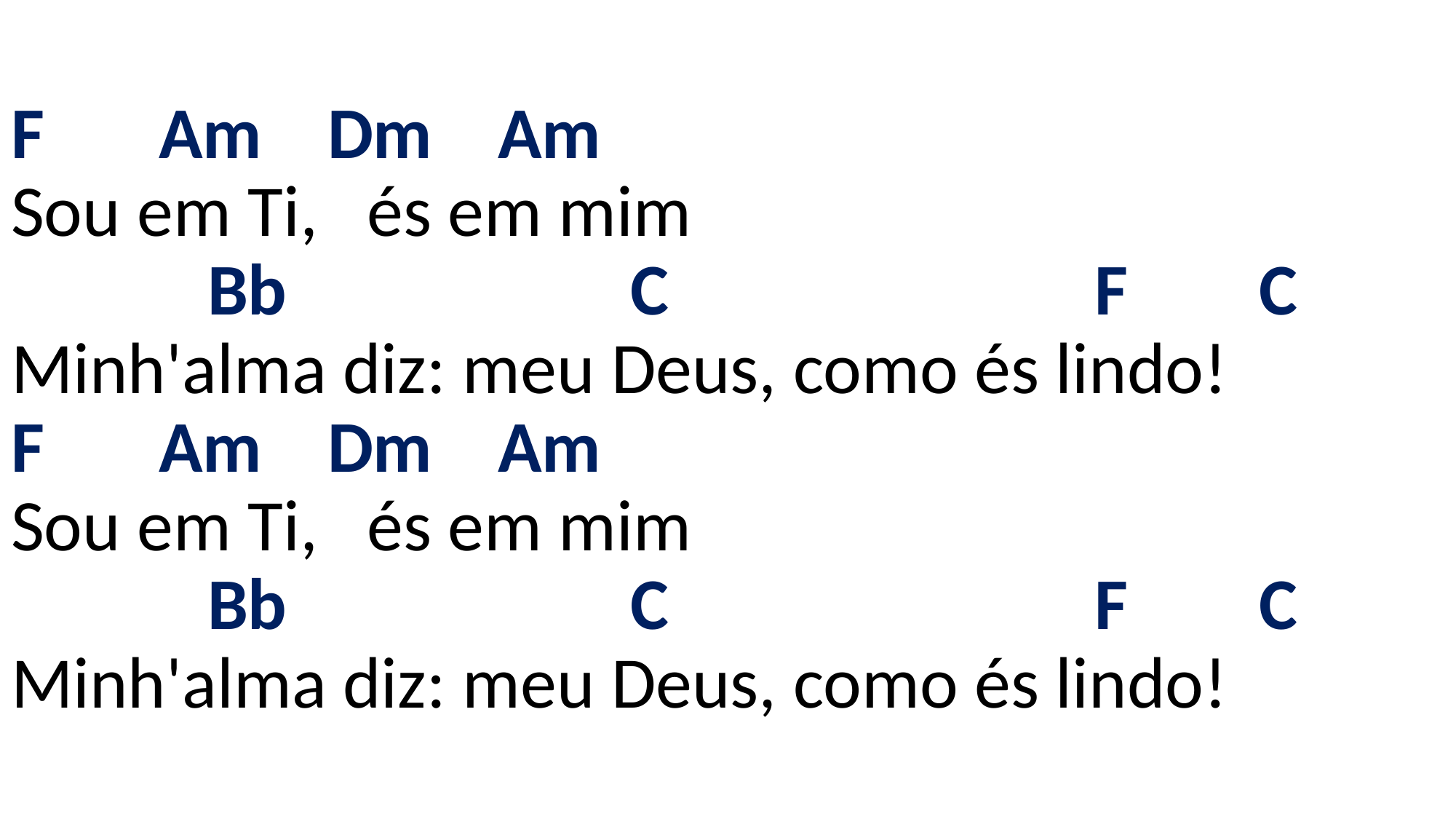

# F       Am    Dm    Am Sou em Ti,   és em mim Bb                     C                          F        C Minh'alma diz: meu Deus, como és lindo! F       Am    Dm    Am Sou em Ti,   és em mim Bb                     C                          F        C Minh'alma diz: meu Deus, como és lindo!